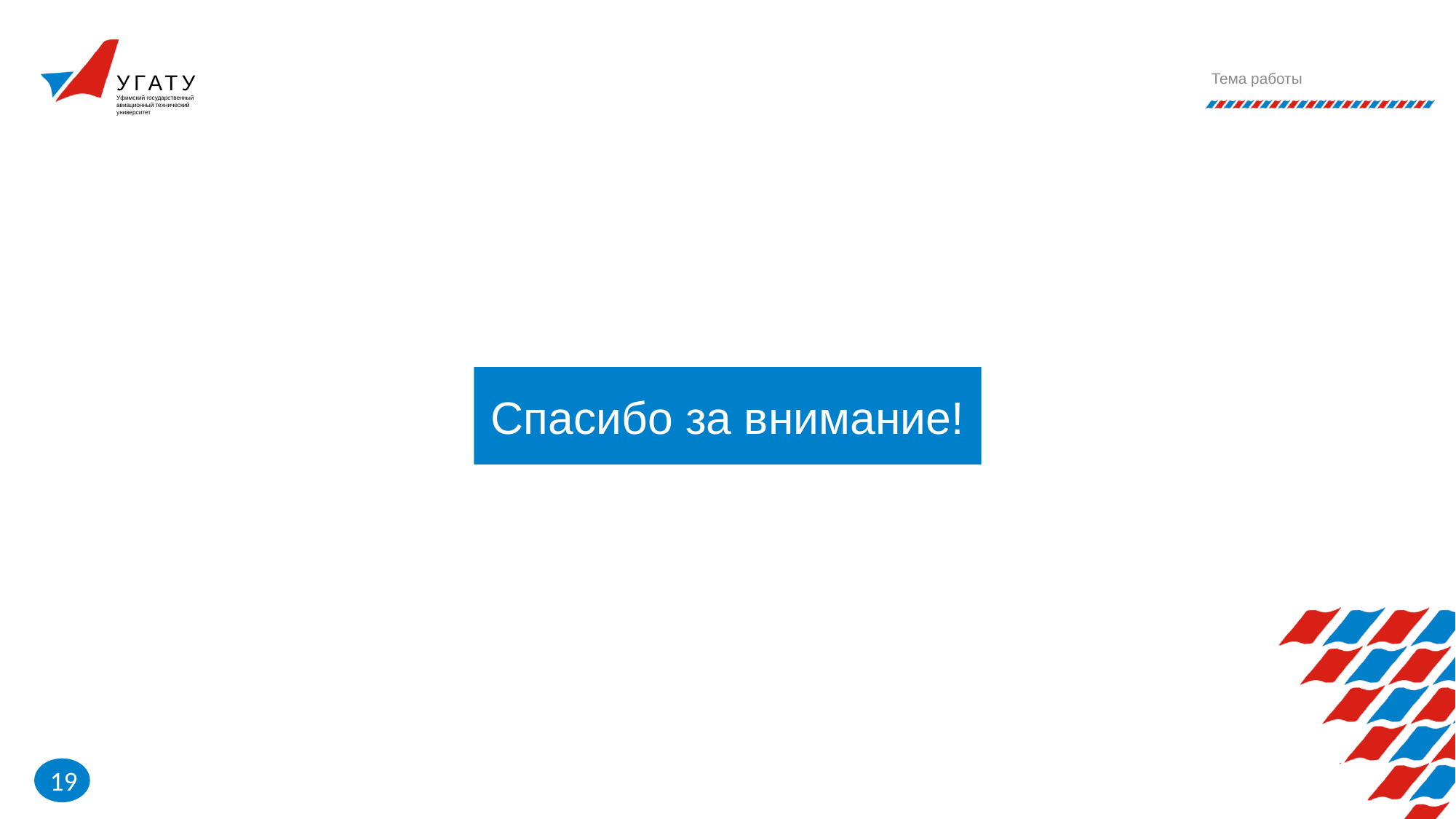

Тема работы
# Спасибо за внимание!
19